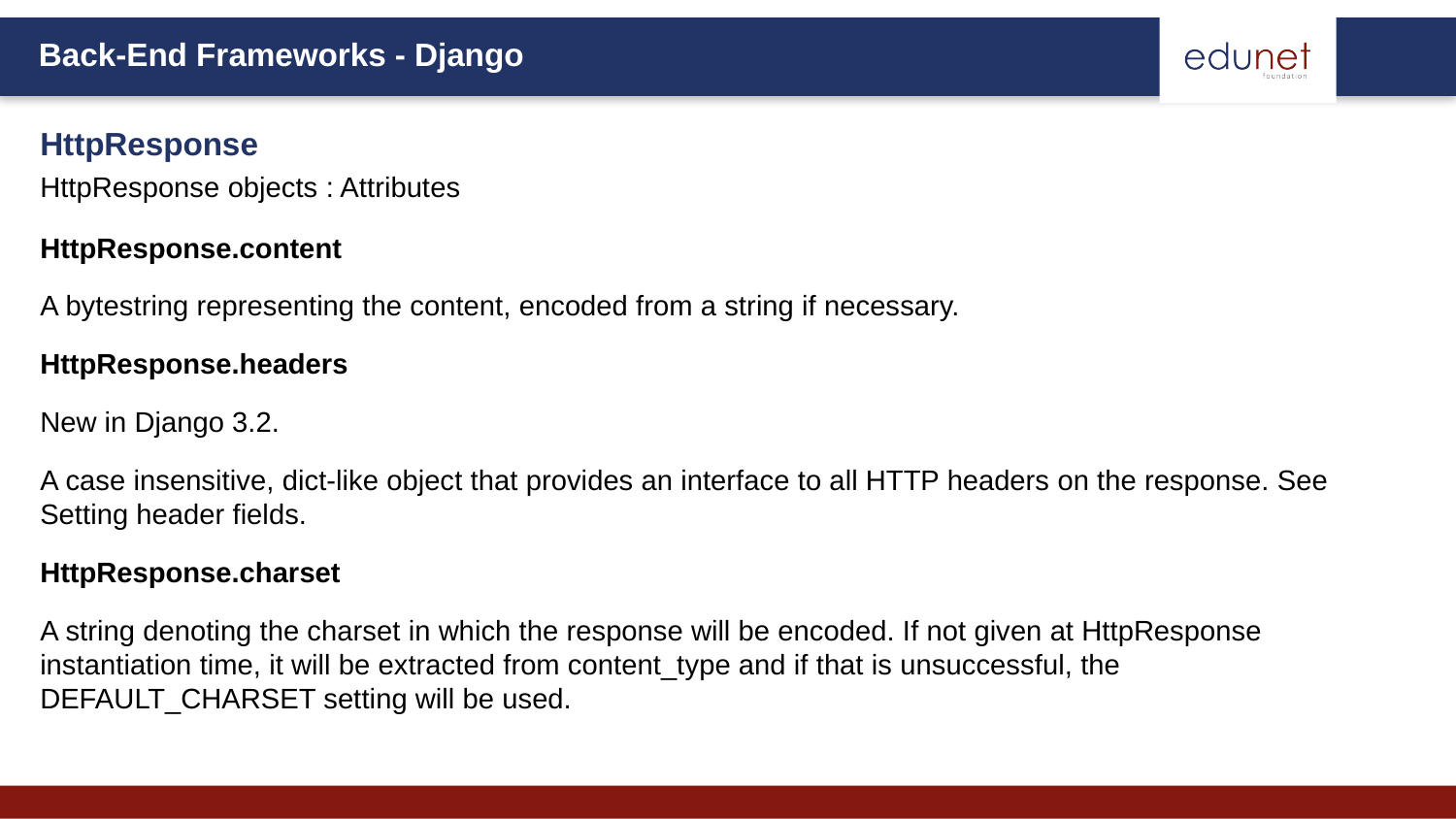

HttpResponse
HttpResponse objects : Attributes
HttpResponse.content
A bytestring representing the content, encoded from a string if necessary.
HttpResponse.headers
New in Django 3.2.
A case insensitive, dict-like object that provides an interface to all HTTP headers on the response. See Setting header fields.
HttpResponse.charset
A string denoting the charset in which the response will be encoded. If not given at HttpResponse instantiation time, it will be extracted from content_type and if that is unsuccessful, the DEFAULT_CHARSET setting will be used.